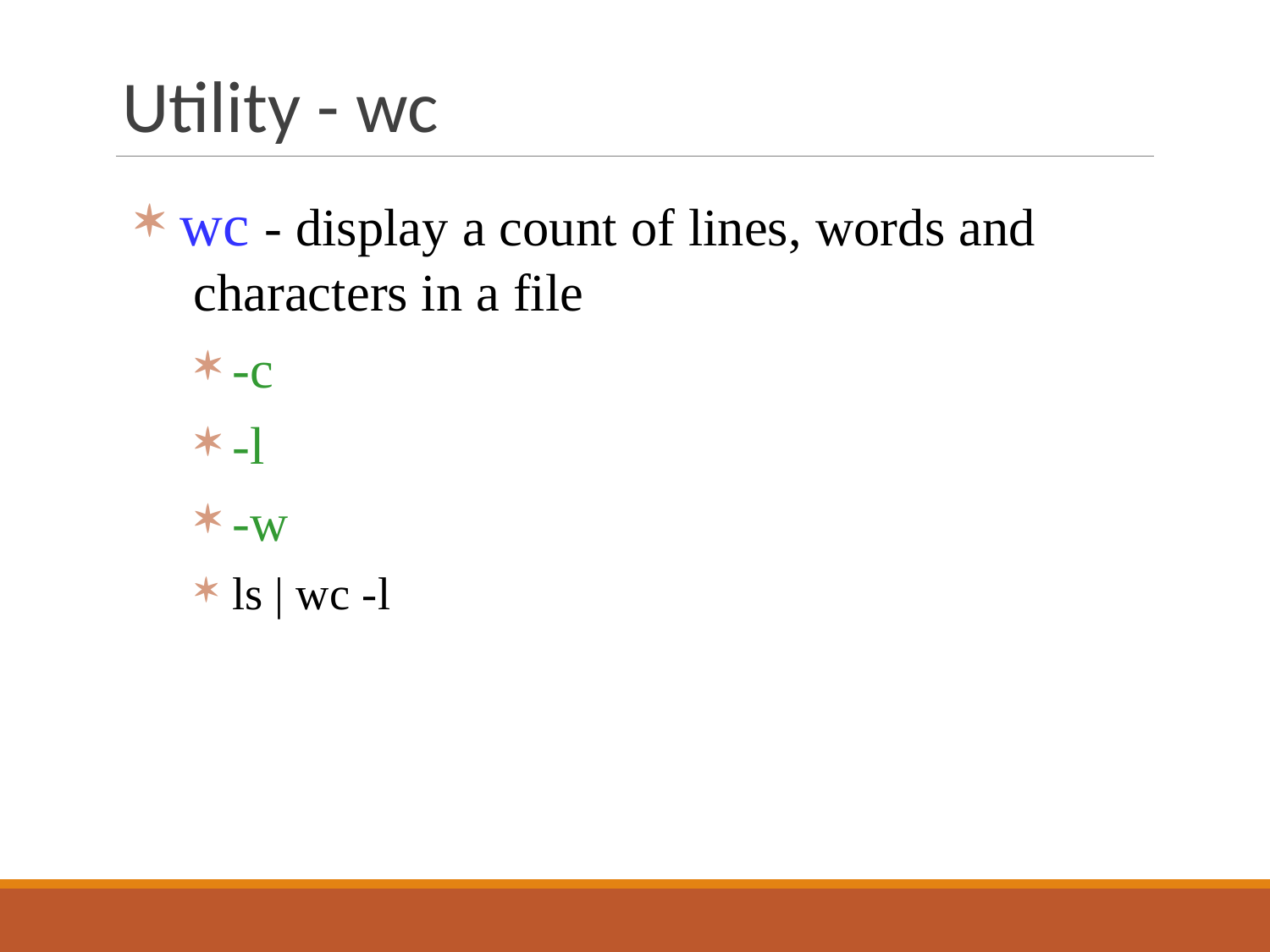

# Utility - wc
wc - display a count of lines, words and  characters in a file
-c
-l
-w
ls | wc -l
57